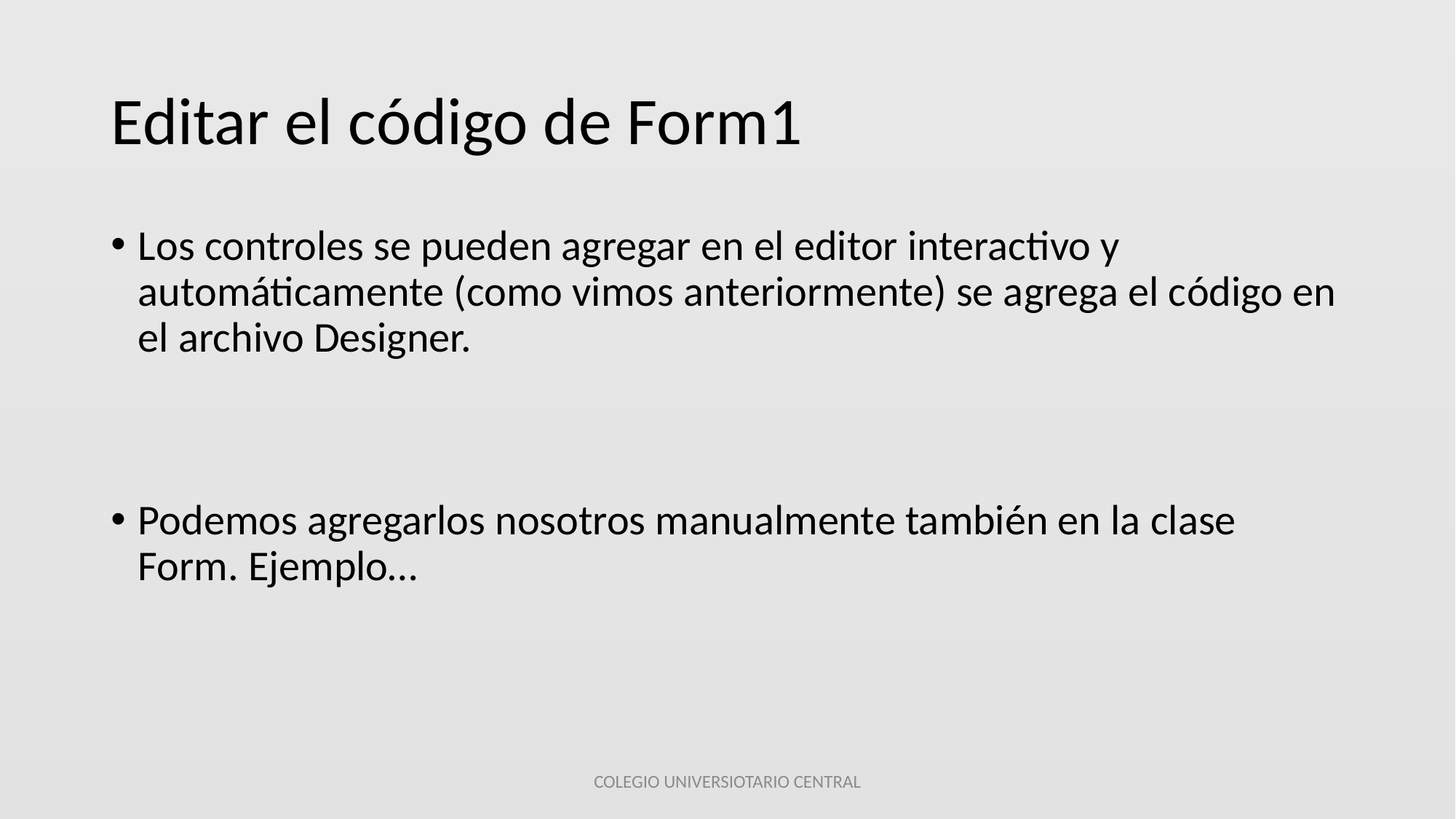

# Editar el código de Form1
Los controles se pueden agregar en el editor interactivo y automáticamente (como vimos anteriormente) se agrega el código en el archivo Designer.

Podemos agregarlos nosotros manualmente también en la clase Form. Ejemplo…
COLEGIO UNIVERSIOTARIO CENTRAL